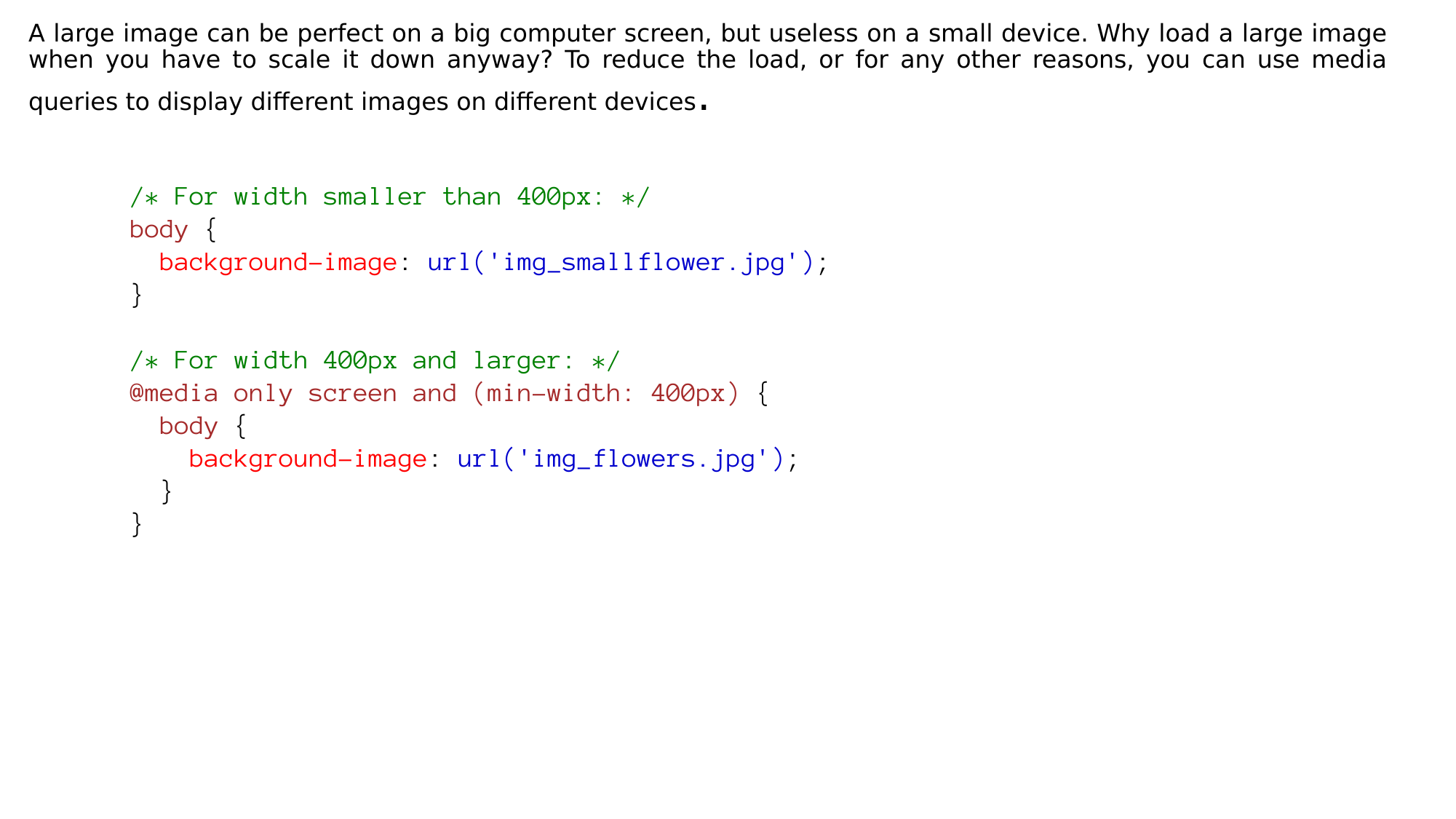

A large image can be perfect on a big computer screen, but useless on a small device. Why load a large image when you have to scale it down anyway? To reduce the load, or for any other reasons, you can use media queries to display different images on different devices.
/* For width smaller than 400px: */
body {
  background-image: url('img_smallflower.jpg');
}
/* For width 400px and larger: */
@media only screen and (min-width: 400px) {
  body {
    background-image: url('img_flowers.jpg');
  }
}